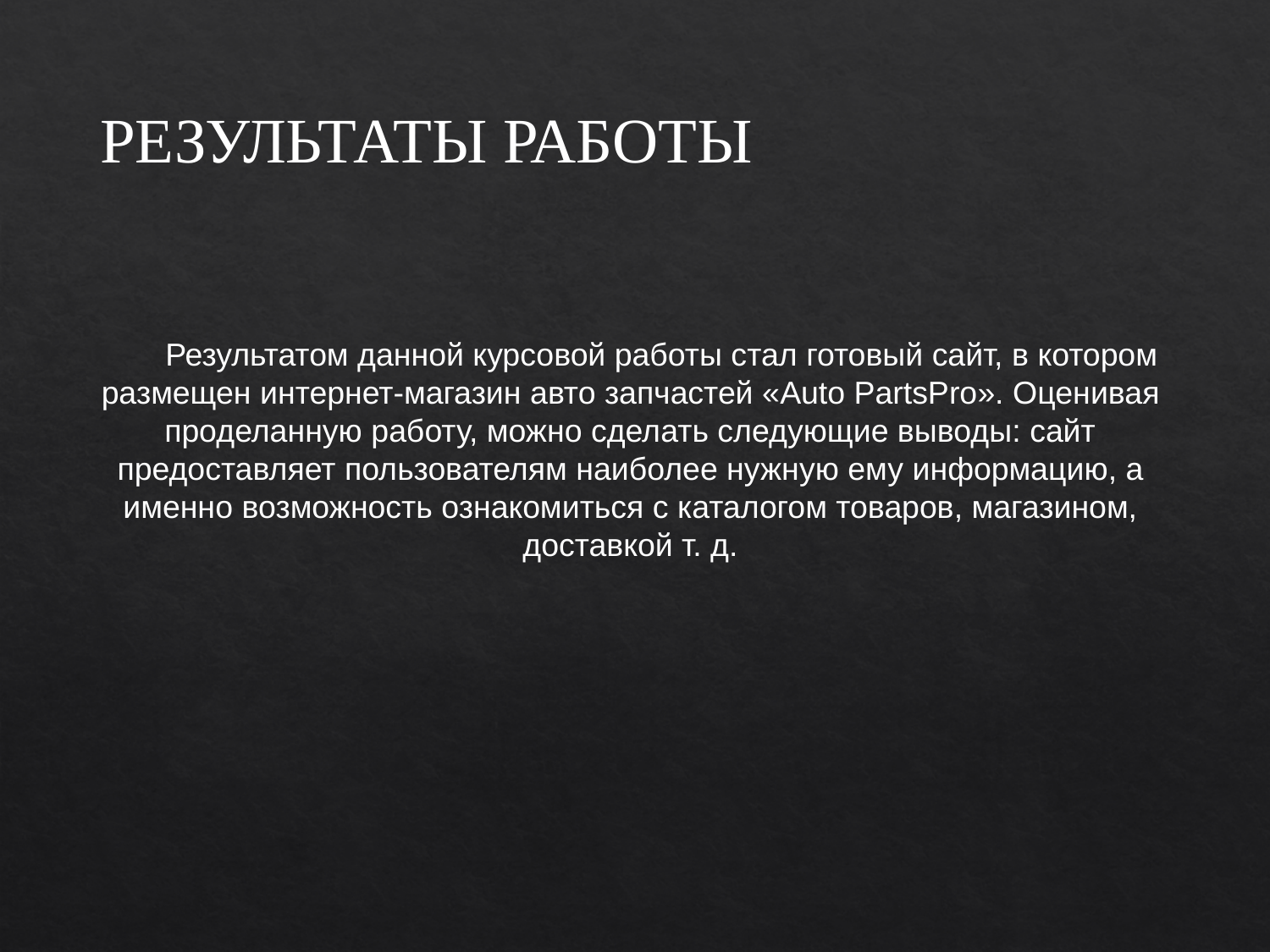

РЕЗУЛЬТАТЫ РАБОТЫ
Результатом данной курсовой работы стал готовый сайт, в котором размещен интернет-магазин авто запчастей «Auto PartsPro». Оценивая проделанную работу, можно сделать следующие выводы: сайт предоставляет пользователям наиболее нужную ему информацию, а именно возможность ознакомиться с каталогом товаров, магазином, доставкой т. д.